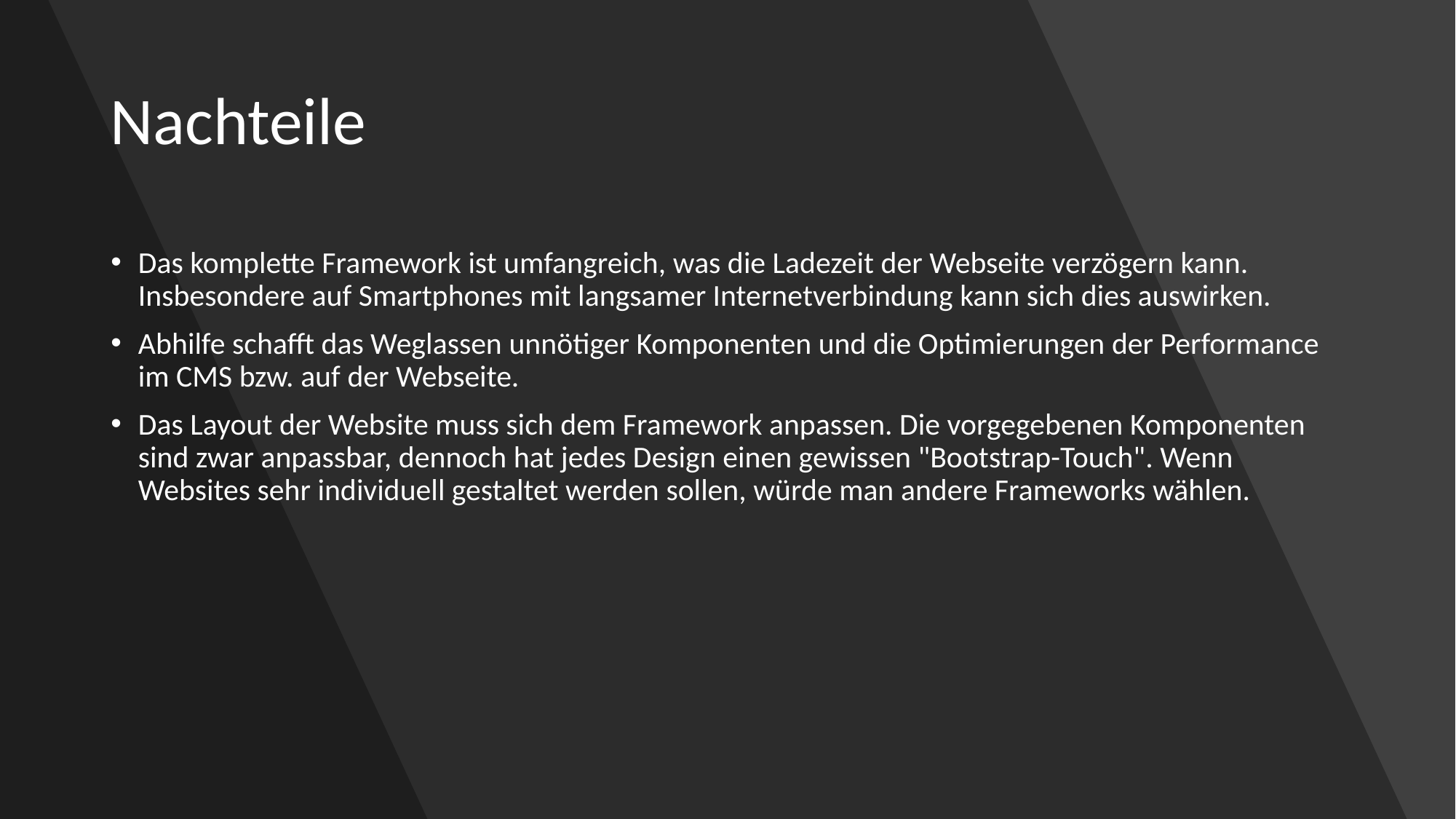

# Nachteile
Das komplette Framework ist umfangreich, was die Ladezeit der Webseite verzögern kann. Insbesondere auf Smartphones mit langsamer Internetverbindung kann sich dies auswirken.
Abhilfe schafft das Weglassen unnötiger Komponenten und die Optimierungen der Performance im CMS bzw. auf der Webseite.
Das Layout der Website muss sich dem Framework anpassen. Die vorgegebenen Komponenten sind zwar anpassbar, dennoch hat jedes Design einen gewissen "Bootstrap-Touch". Wenn Websites sehr individuell gestaltet werden sollen, würde man andere Frameworks wählen.